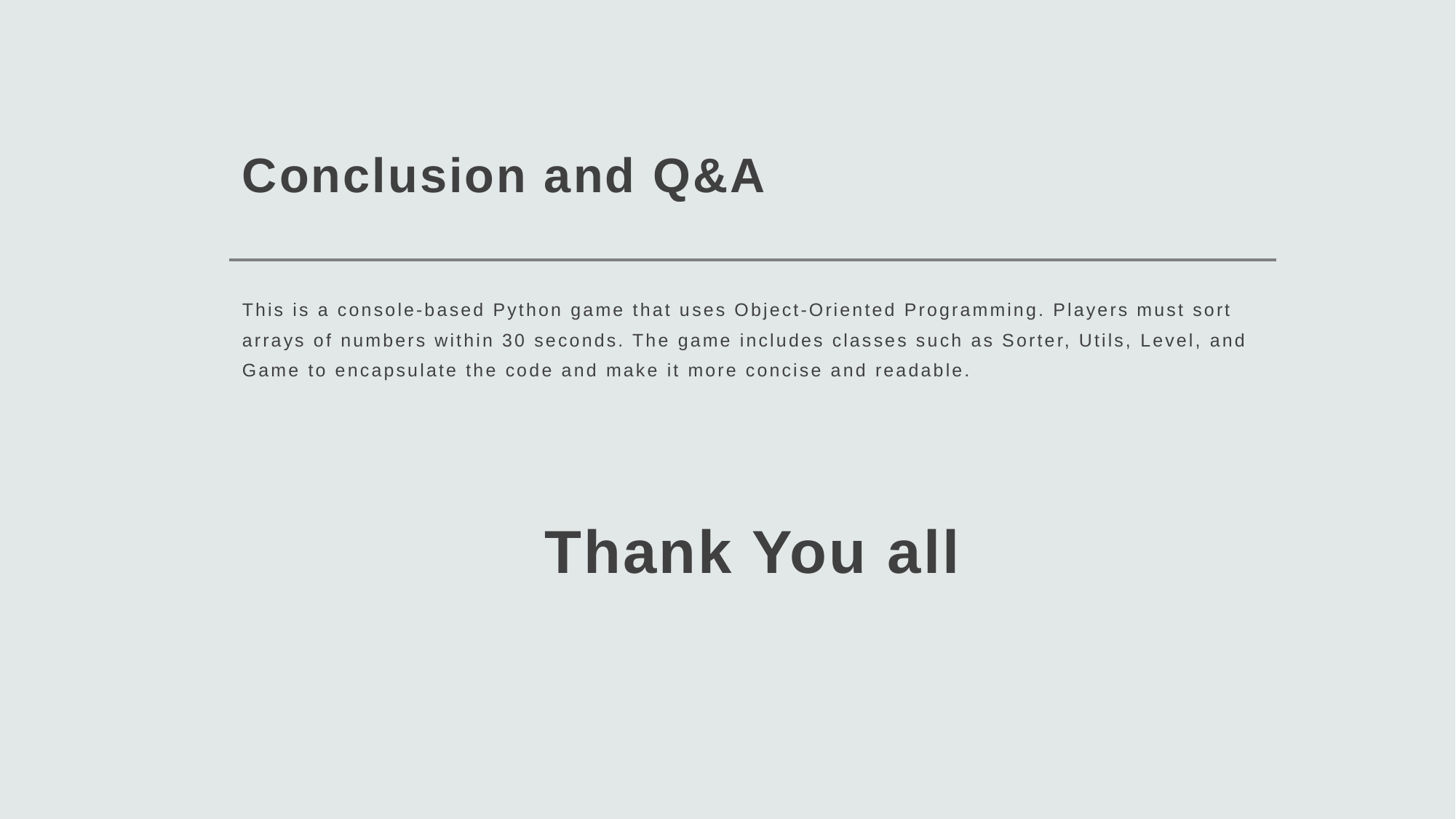

# Conclusion and Q&A
This is a console-based Python game that uses Object-Oriented Programming. Players must sort arrays of numbers within 30 seconds. The game includes classes such as Sorter, Utils, Level, and Game to encapsulate the code and make it more concise and readable.

Thank You all